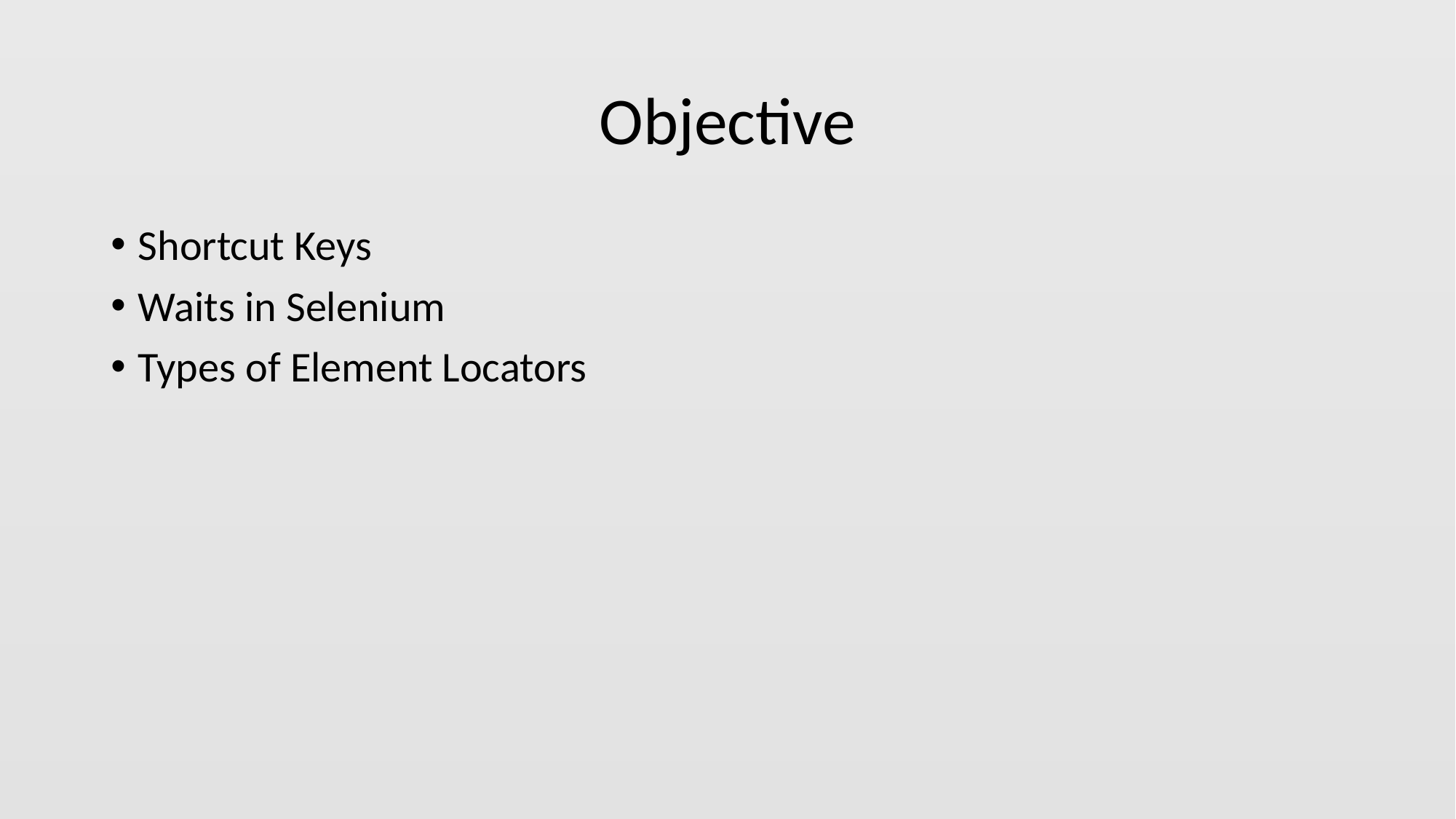

# Objective
Shortcut Keys
Waits in Selenium
Types of Element Locators